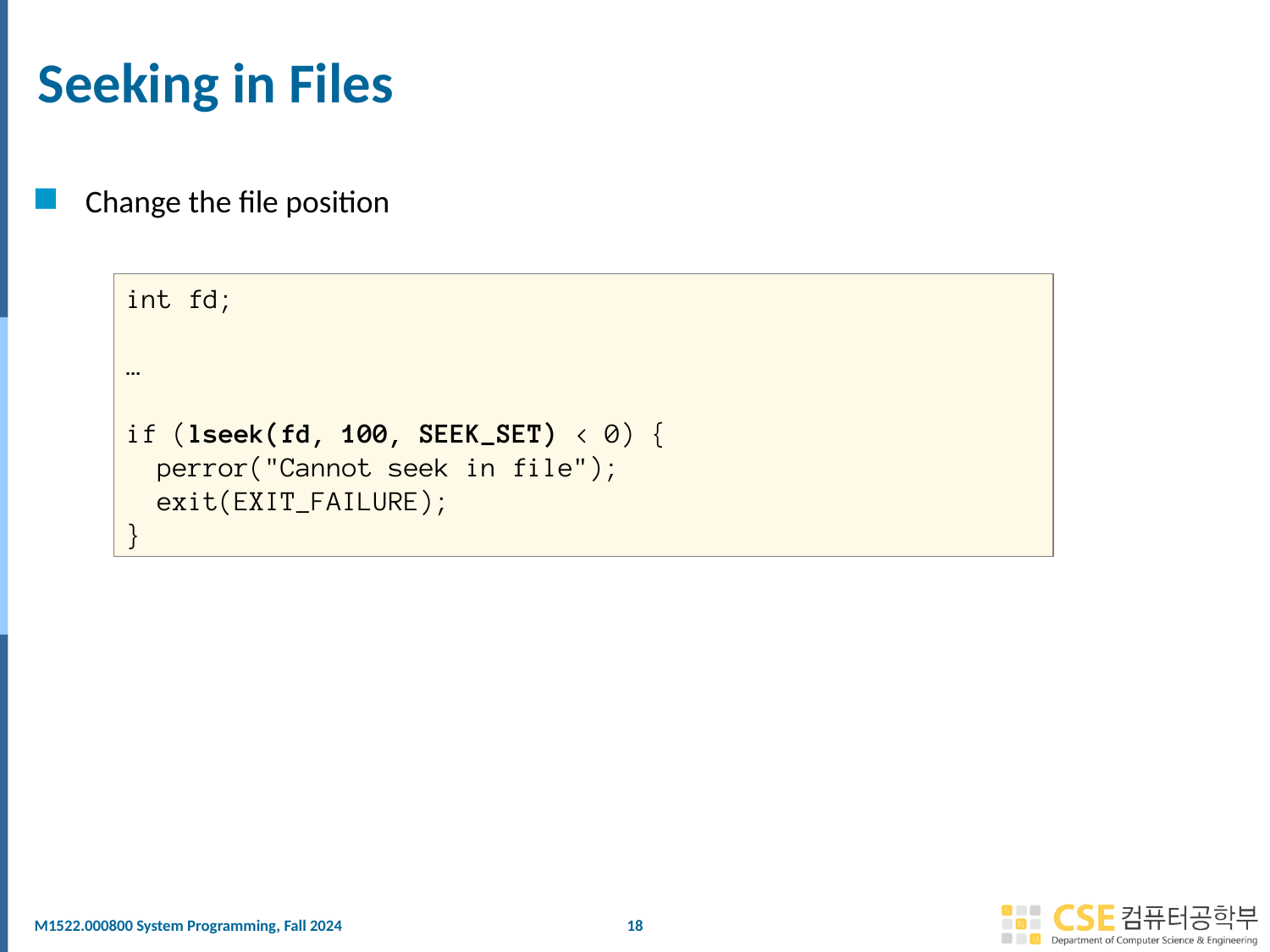

# Seeking in Files
Change the file position

int fd;

…

if (lseek(fd, 100, SEEK_SET) < 0) {
  perror("Cannot seek in file");
  exit(EXIT_FAILURE);
}